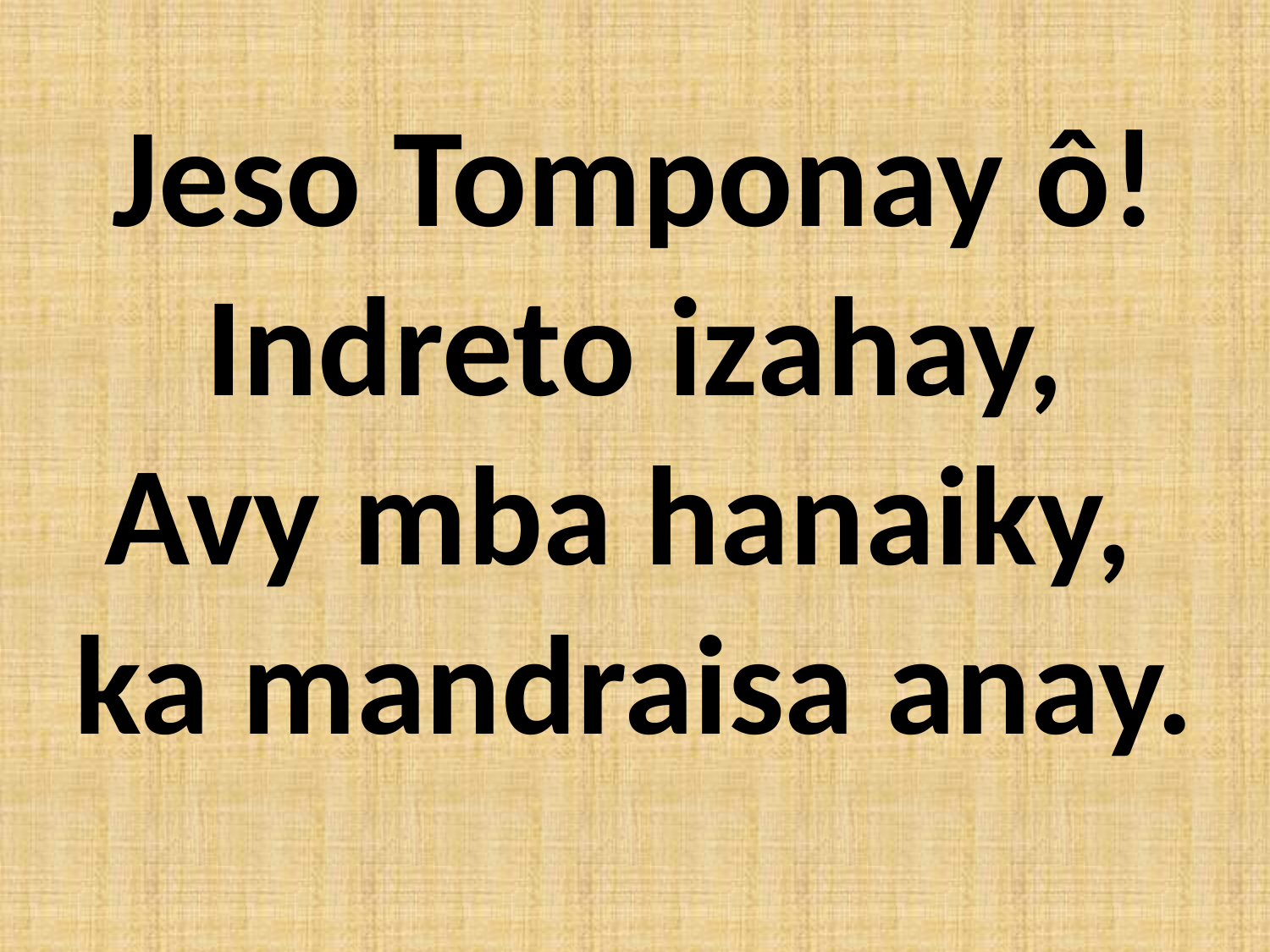

Jeso Tomponay ô! Indreto izahay,
Avy mba hanaiky,
ka mandraisa anay.